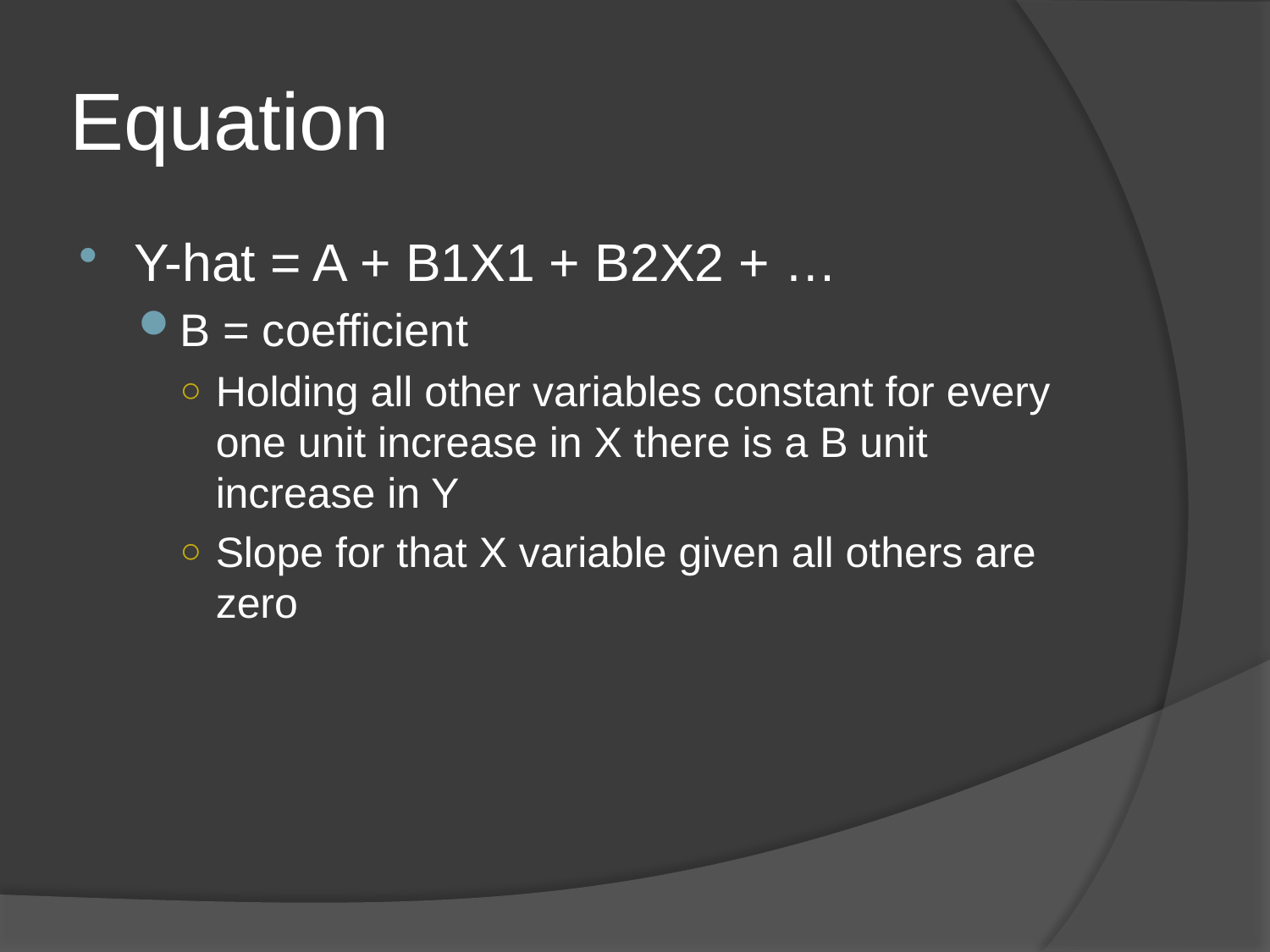

# Equation
Y-hat = A + B1X1 + B2X2 + …
B = coefficient
Holding all other variables constant for every one unit increase in X there is a B unit increase in Y
Slope for that X variable given all others are zero